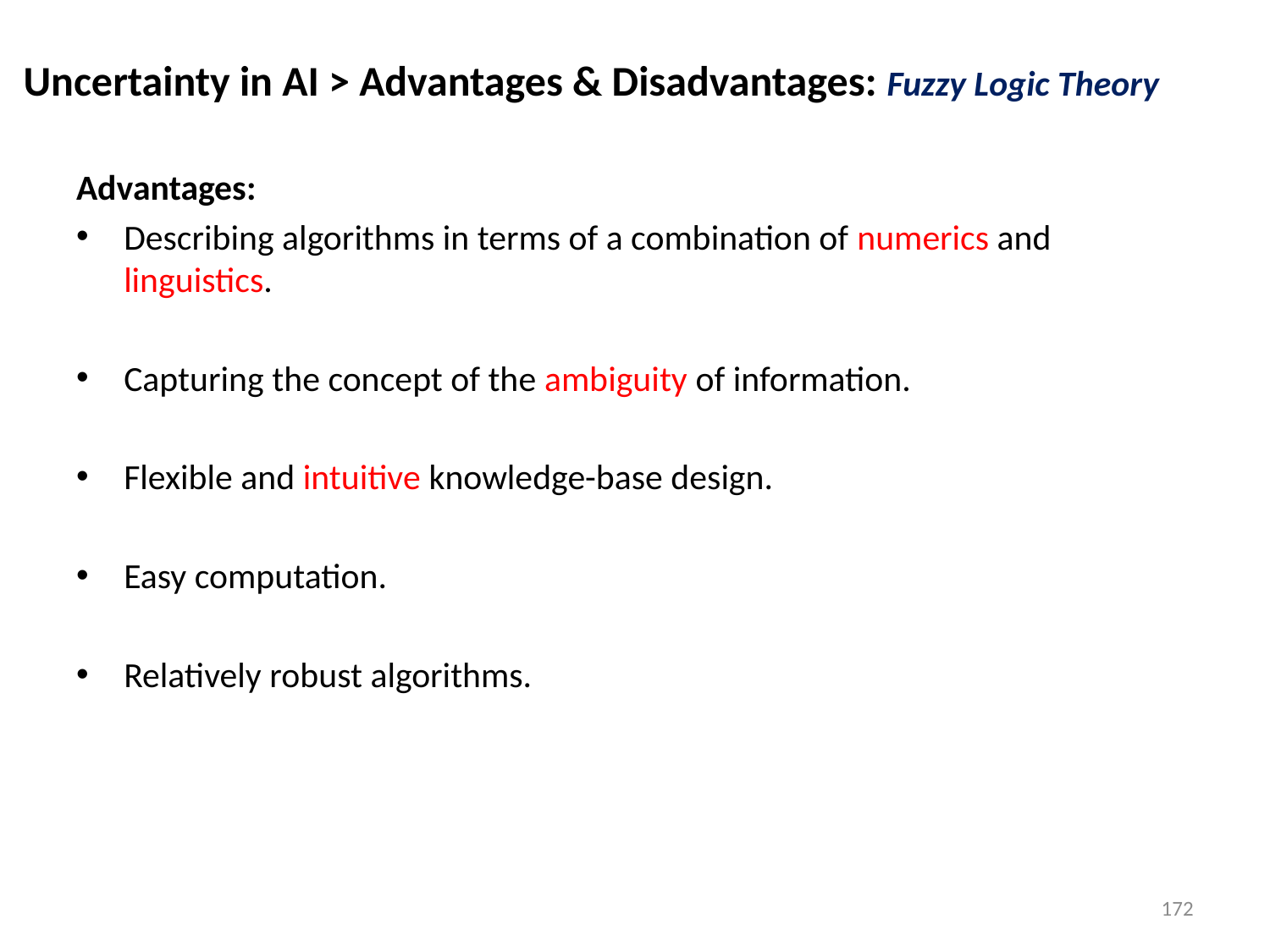

Uncertainty in AI > Advantages & Disadvantages: Fuzzy Logic Theory
Advantages:
Describing algorithms in terms of a combination of numerics and  linguistics.

Capturing the concept of the ambiguity of information.

Flexible and intuitive knowledge-base design.

Easy computation.

Relatively robust algorithms.
172